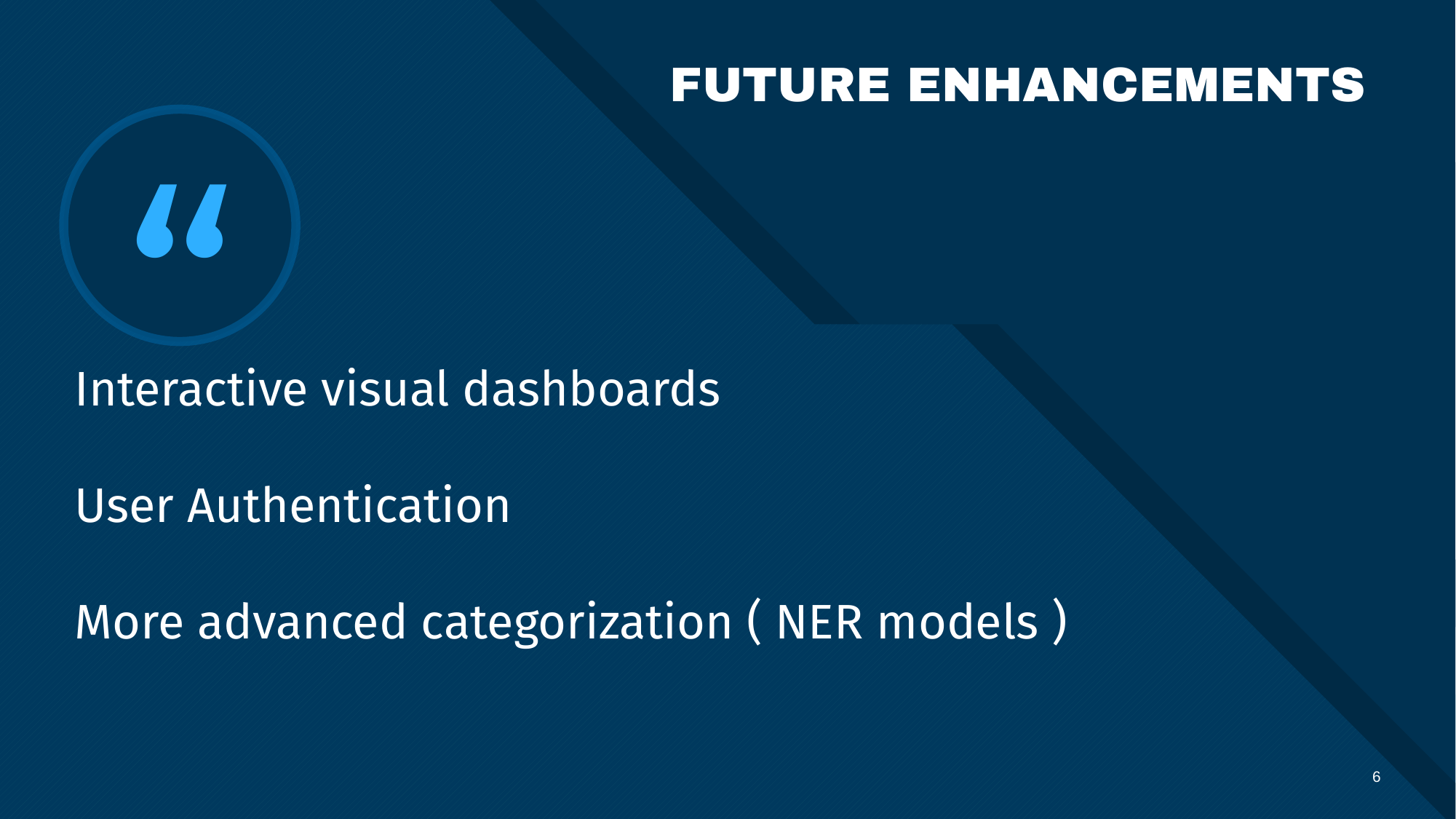

FUTURE ENHANCEMENTS
# Interactive visual dashboards User Authentication More advanced categorization ( NER models )
6